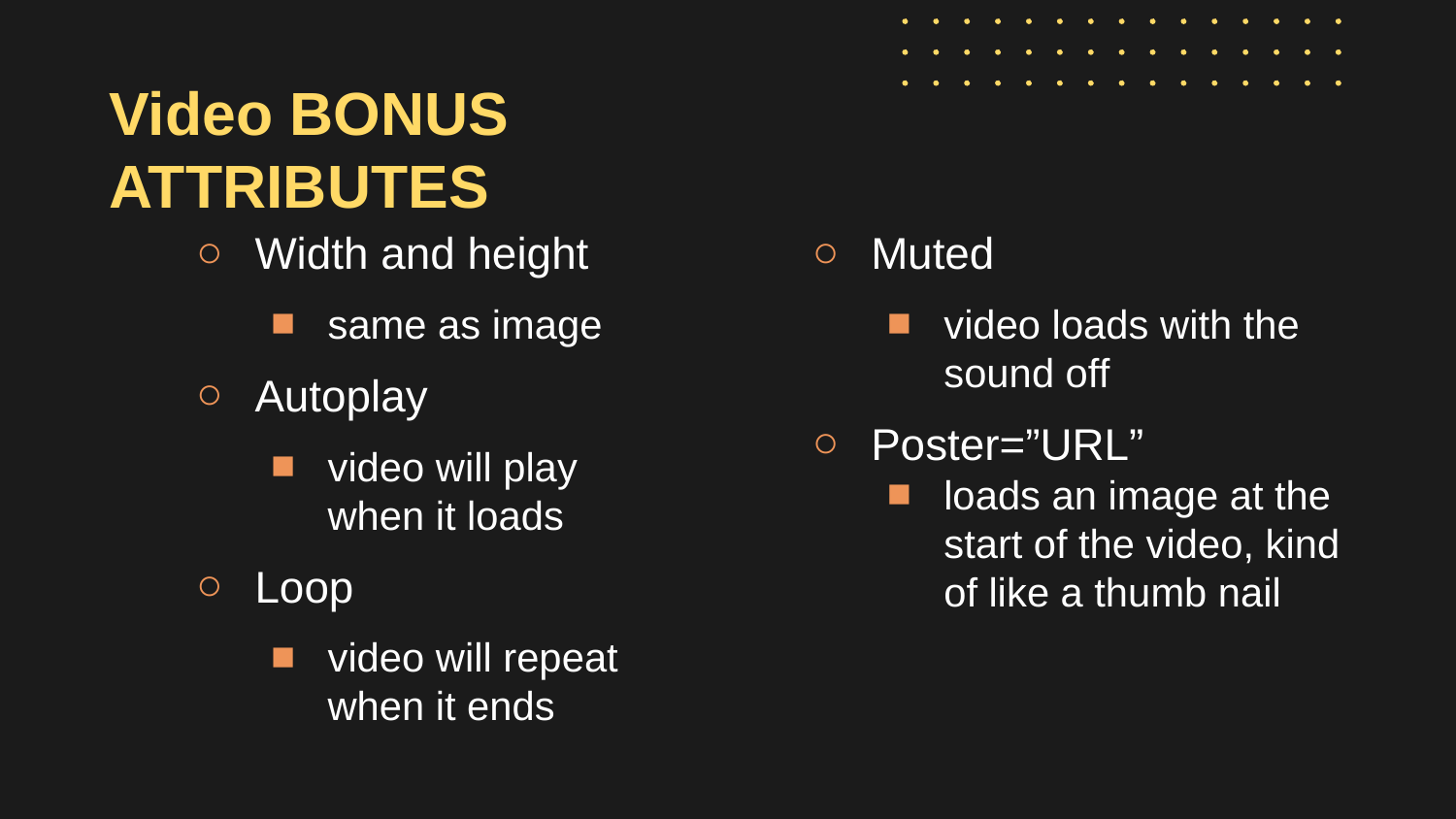

# Video BONUS ATTRIBUTES
Width and height
same as image
Autoplay
video will play when it loads
Loop
video will repeat when it ends

Muted
video loads with the sound off
Poster=”URL”
loads an image at the start of the video, kind of like a thumb nail